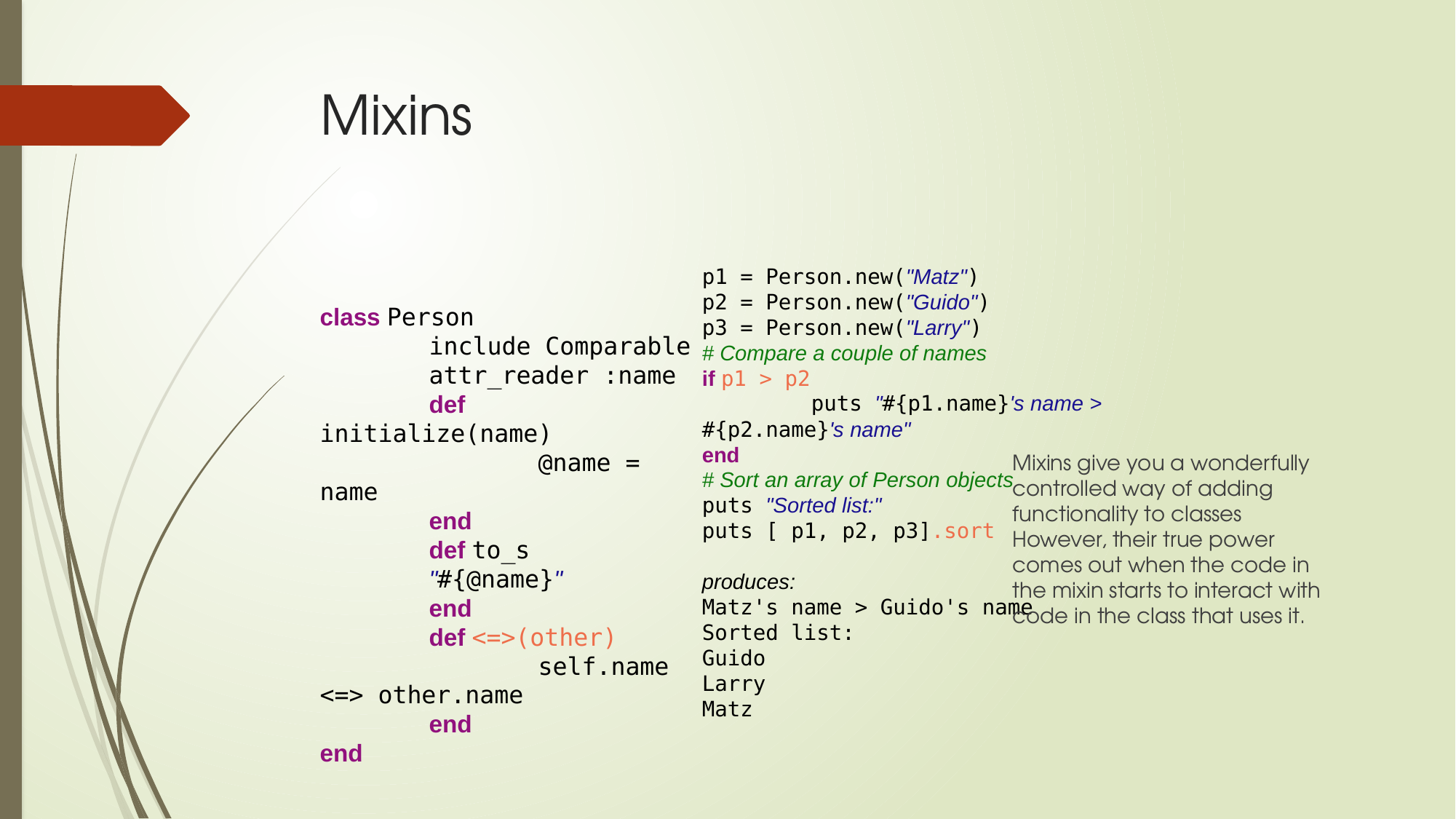

# Mixins
p1 = Person.new("Matz")
p2 = Person.new("Guido")
p3 = Person.new("Larry")
# Compare a couple of names
if p1 > p2
	puts "#{p1.name}'s name > #{p2.name}'s name"
end
# Sort an array of Person objects
puts "Sorted list:"
puts [ p1, p2, p3].sort

produces:
Matz's name > Guido's name
Sorted list:
Guido
Larry
Matz
class Person
	include Comparable
	attr_reader :name
	def initialize(name)
		@name = name
	end
	def to_s
	"#{@name}"
	end
	def <=>(other)
		self.name <=> other.name
	end
end
Mixins give you a wonderfully controlled way of adding functionality to classes However, their true power comes out when the code in the mixin starts to interact with code in the class that uses it.